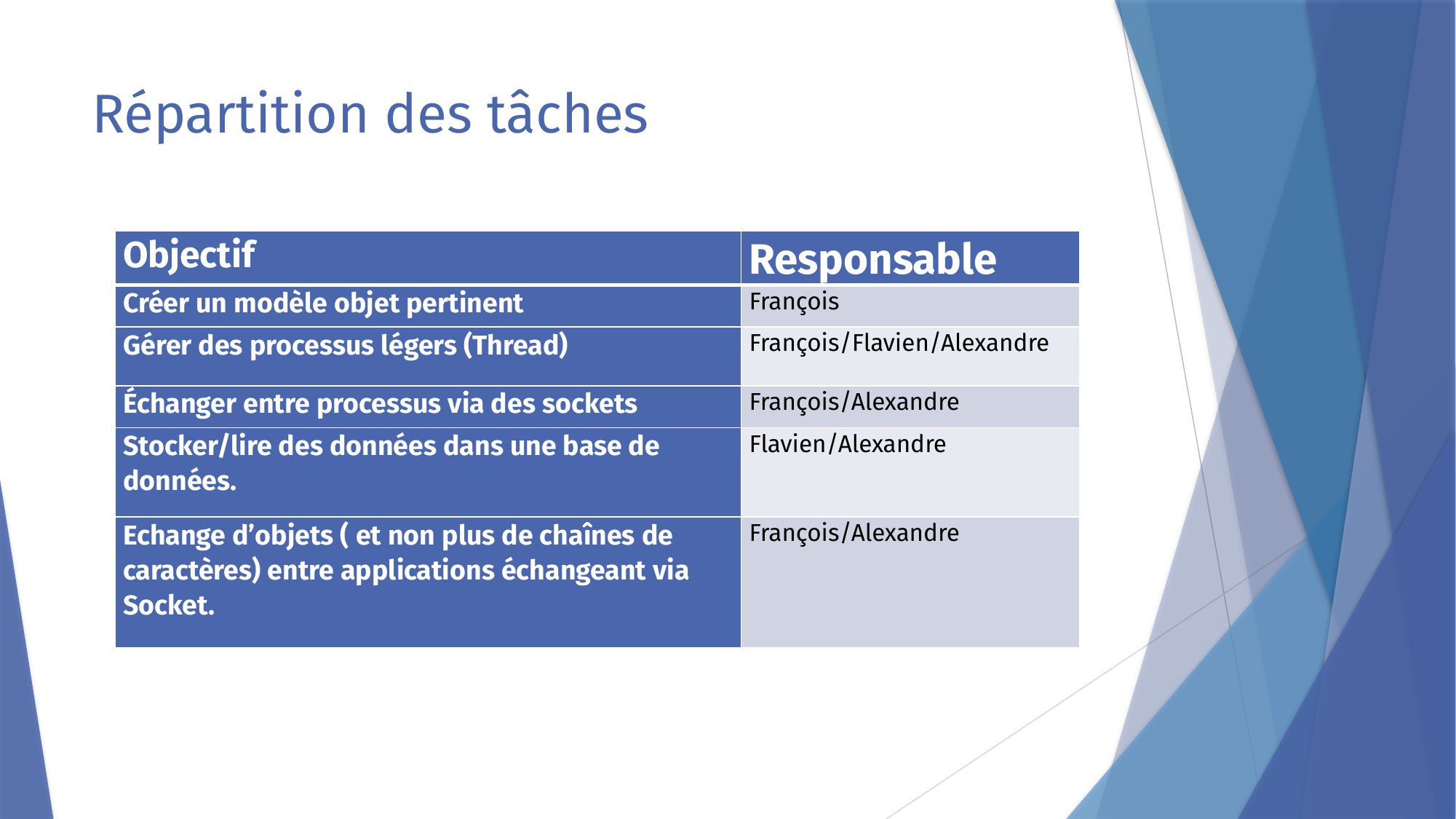

# Répartition des tâches
| Objectif | Responsable |
| --- | --- |
| Créer un modèle objet pertinent | François |
| Gérer des processus légers (Thread) | François/Flavien/Alexandre |
| Échanger entre processus via des sockets | François/Alexandre |
| Stocker/lire des données dans une base de données. | Flavien/Alexandre |
| Echange d’objets ( et non plus de chaînes de caractères) entre applications échangeant via Socket. | François/Alexandre |